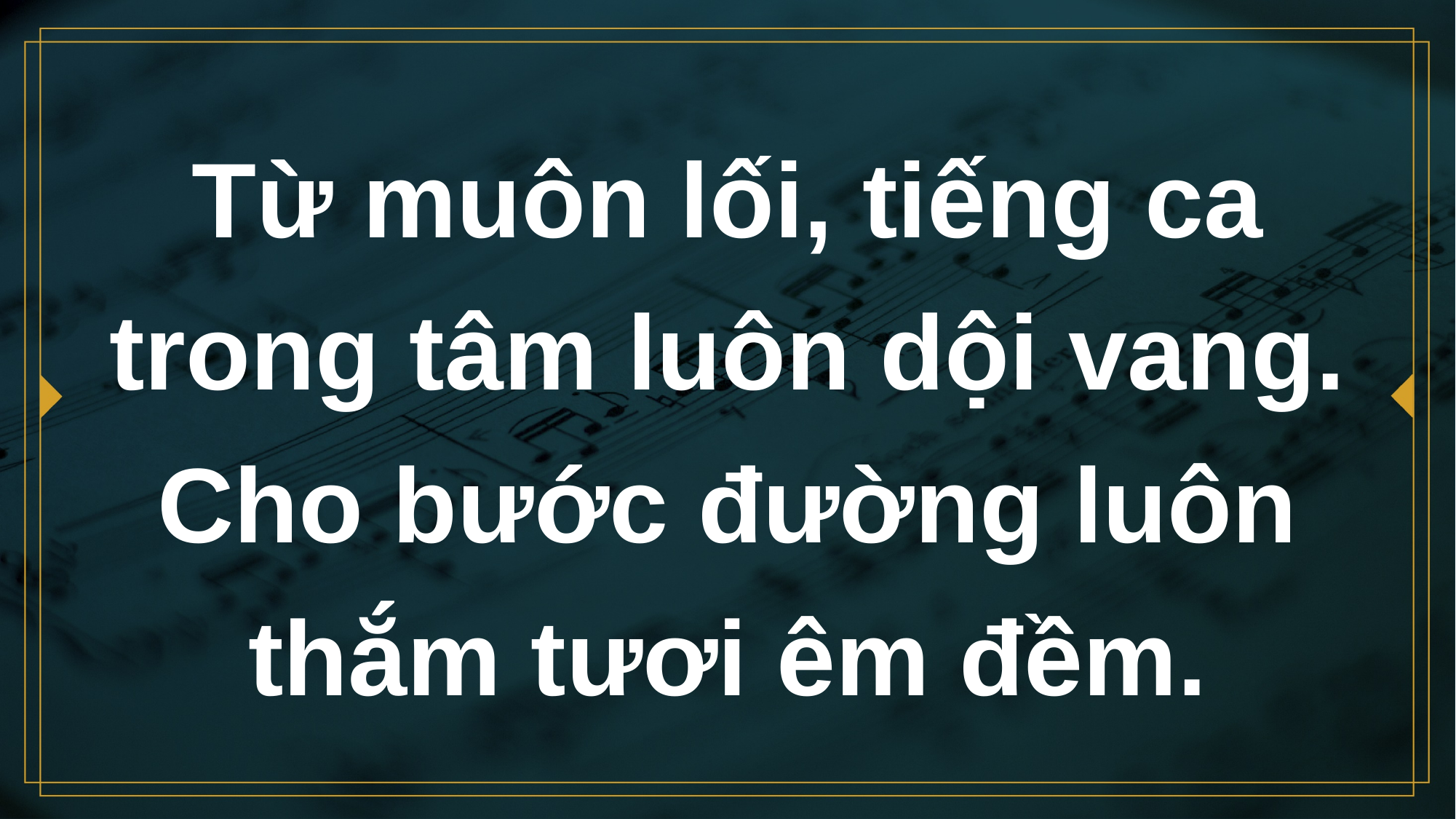

# Từ muôn lối, tiếng ca trong tâm luôn dội vang. Cho bước đường luôn thắm tươi êm đềm.